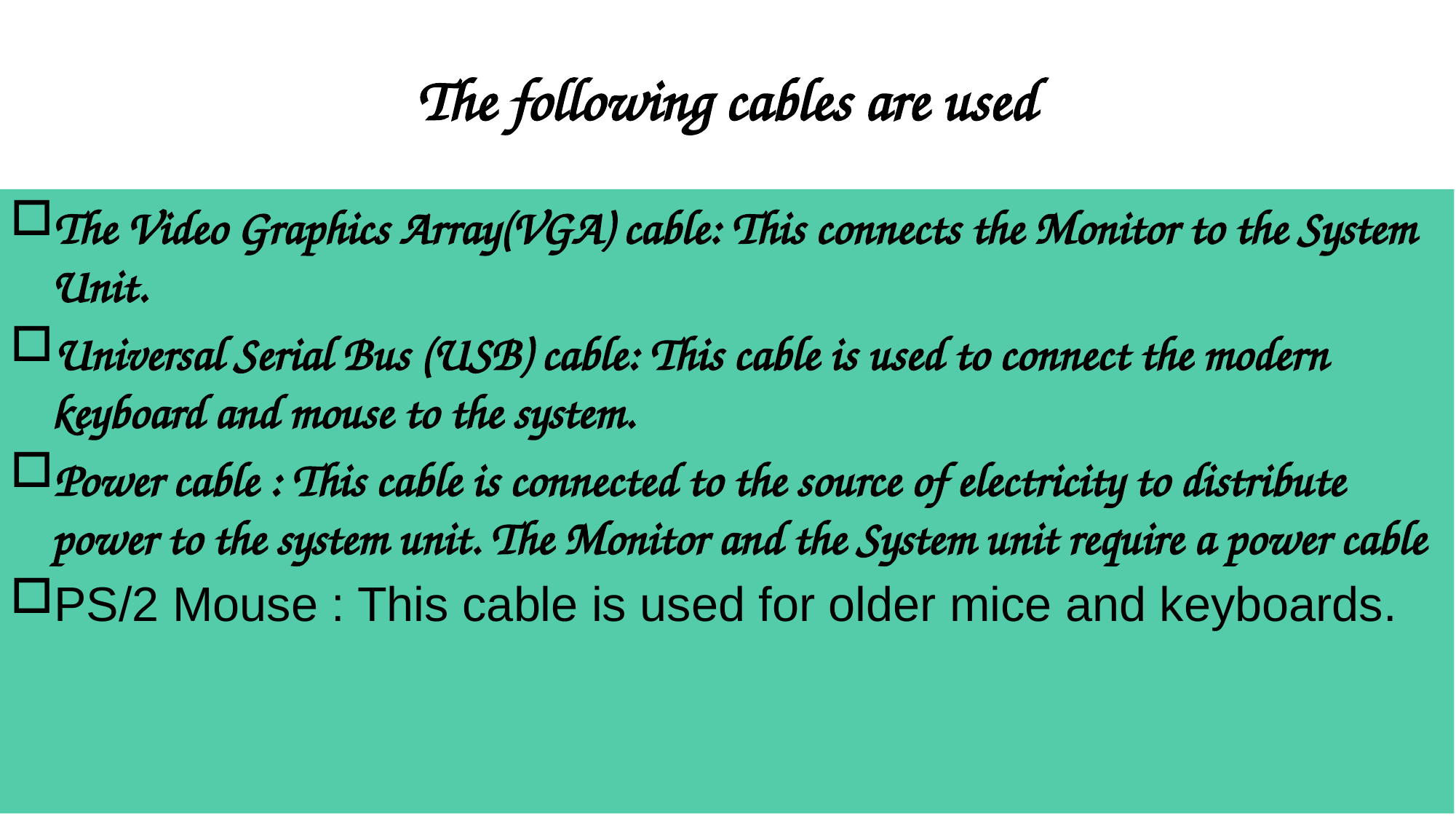

# The following cables are used
The Video Graphics Array(VGA) cable: This connects the Monitor to the System Unit.
Universal Serial Bus (USB) cable: This cable is used to connect the modern keyboard and mouse to the system.
Power cable : This cable is connected to the source of electricity to distribute power to the system unit. The Monitor and the System unit require a power cable
PS/2 Mouse : This cable is used for older mice and keyboards.